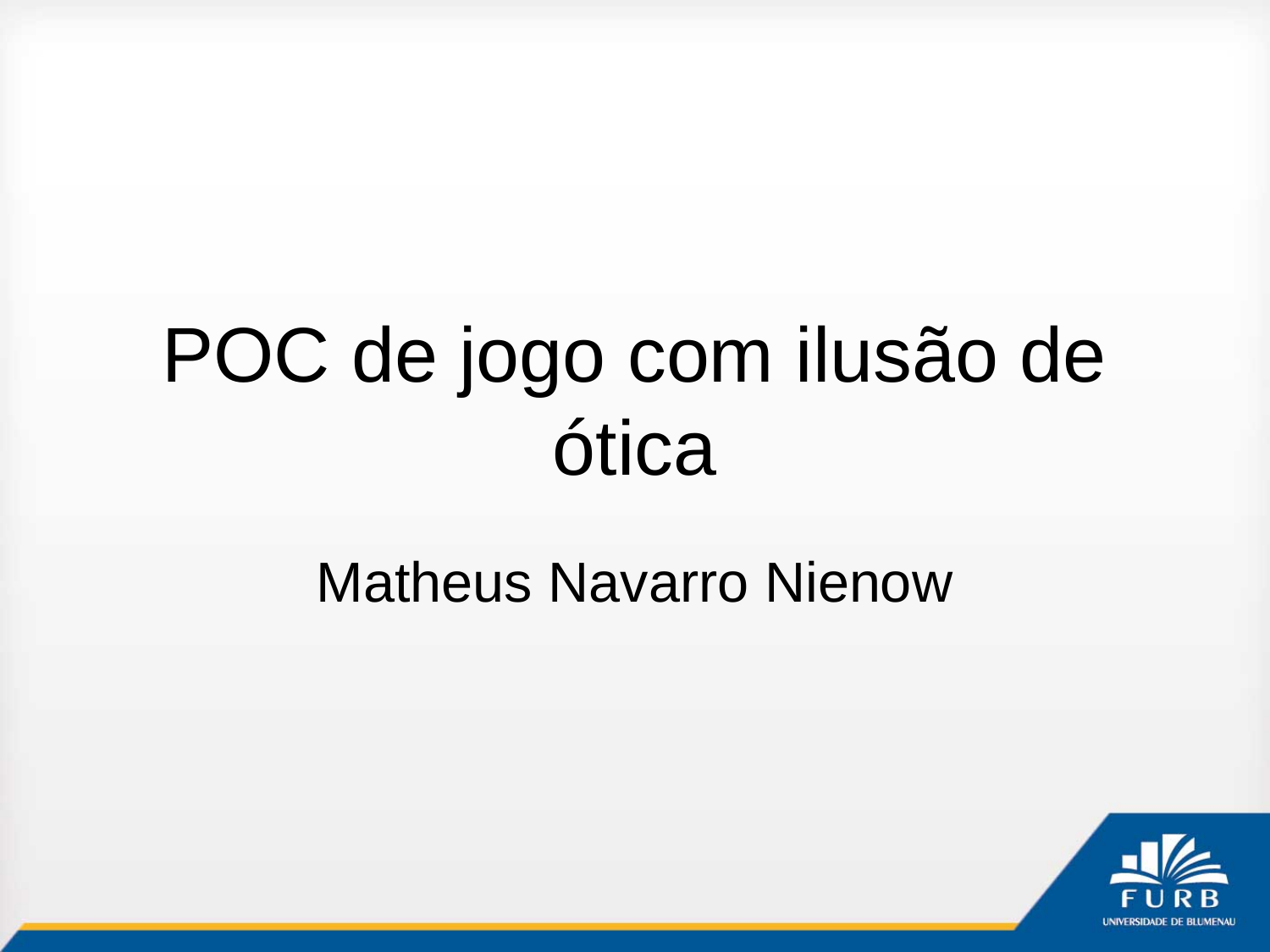

# POC de jogo com ilusão de ótica
Matheus Navarro Nienow